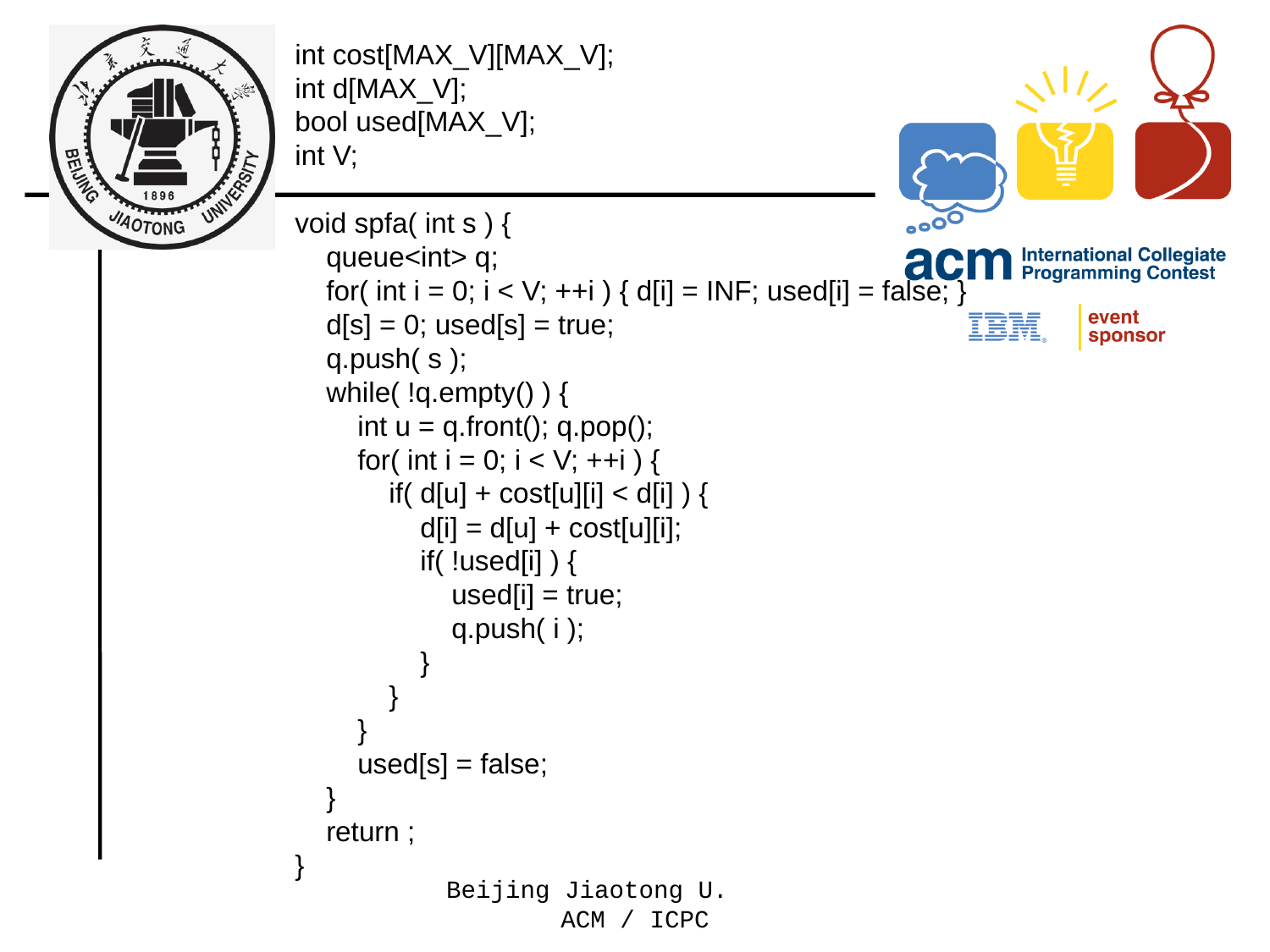

# int cost[MAX_V][MAX_V];
int d[MAX_V];
bool used[MAX_V];
int V;

void spfa( int s ) {
    queue<int> q;
    for( int i = 0; i < V; ++i ) { d[i] = INF; used[i] = false; }
    d[s] = 0; used[s] = true;
    q.push( s );
    while( !q.empty() ) {
        int u = q.front(); q.pop();
        for( int i = 0; i < V; ++i ) {
            if( d[u] + cost[u][i] < d[i] ) {
                d[i] = d[u] + cost[u][i];
                if( !used[i] ) {
                    used[i] = true;
                    q.push( i );
                }
            }
        }
        used[s] = false;
    }
    return ;
}